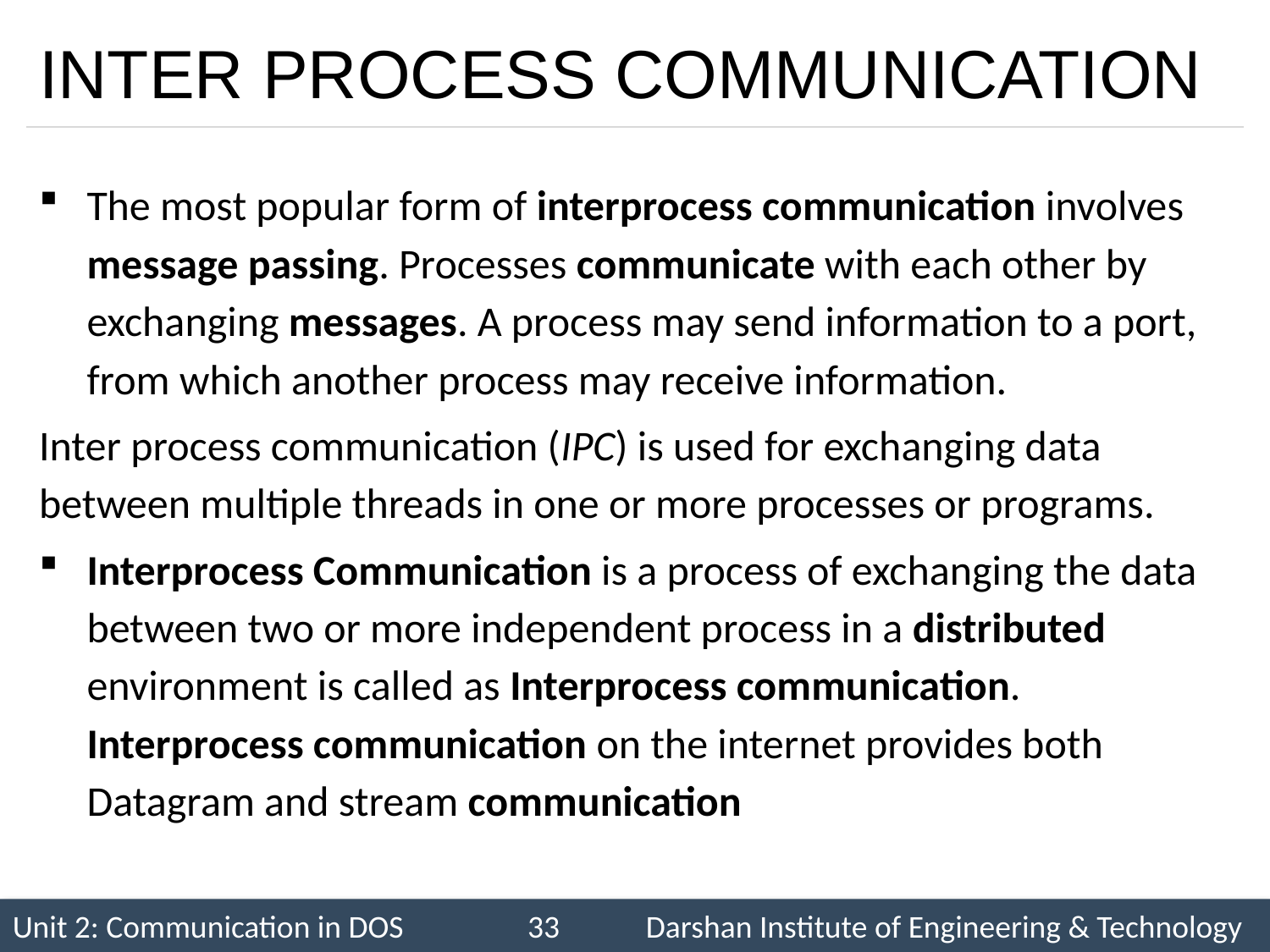

# INTER PROCESS COMMUNICATION

The most popular form of interprocess communication involves message passing. Processes communicate with each other by exchanging messages. A process may send information to a port, from which another process may receive information.
Inter process communication (IPC) is used for exchanging data between multiple threads in one or more processes or programs.
Interprocess Communication is a process of exchanging the data between two or more independent process in a distributed environment is called as Interprocess communication. Interprocess communication on the internet provides both Datagram and stream communication